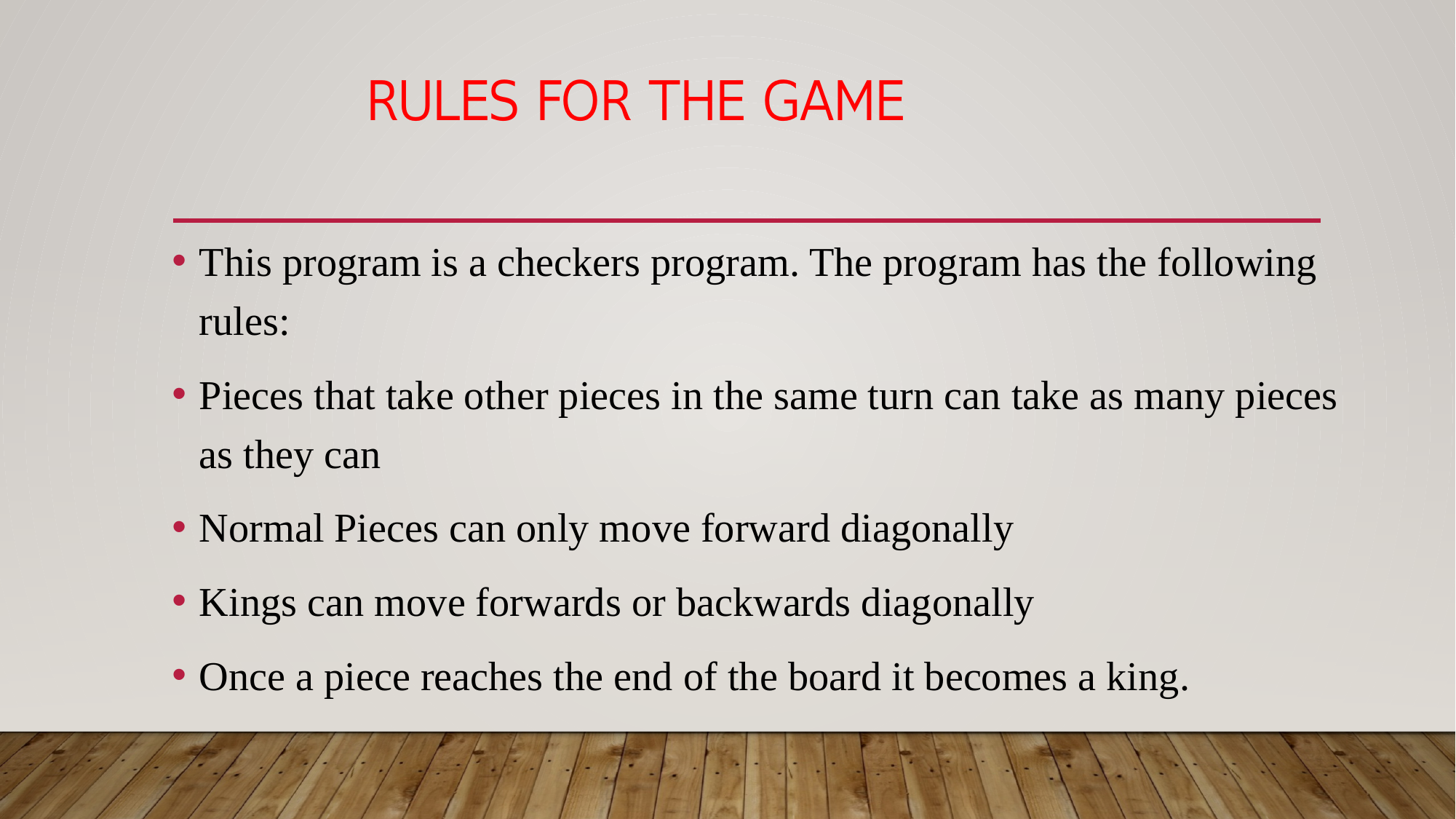

# Rules for the game
This program is a checkers program. The program has the following rules:
Pieces that take other pieces in the same turn can take as many pieces as they can
Normal Pieces can only move forward diagonally
Kings can move forwards or backwards diagonally
Once a piece reaches the end of the board it becomes a king.